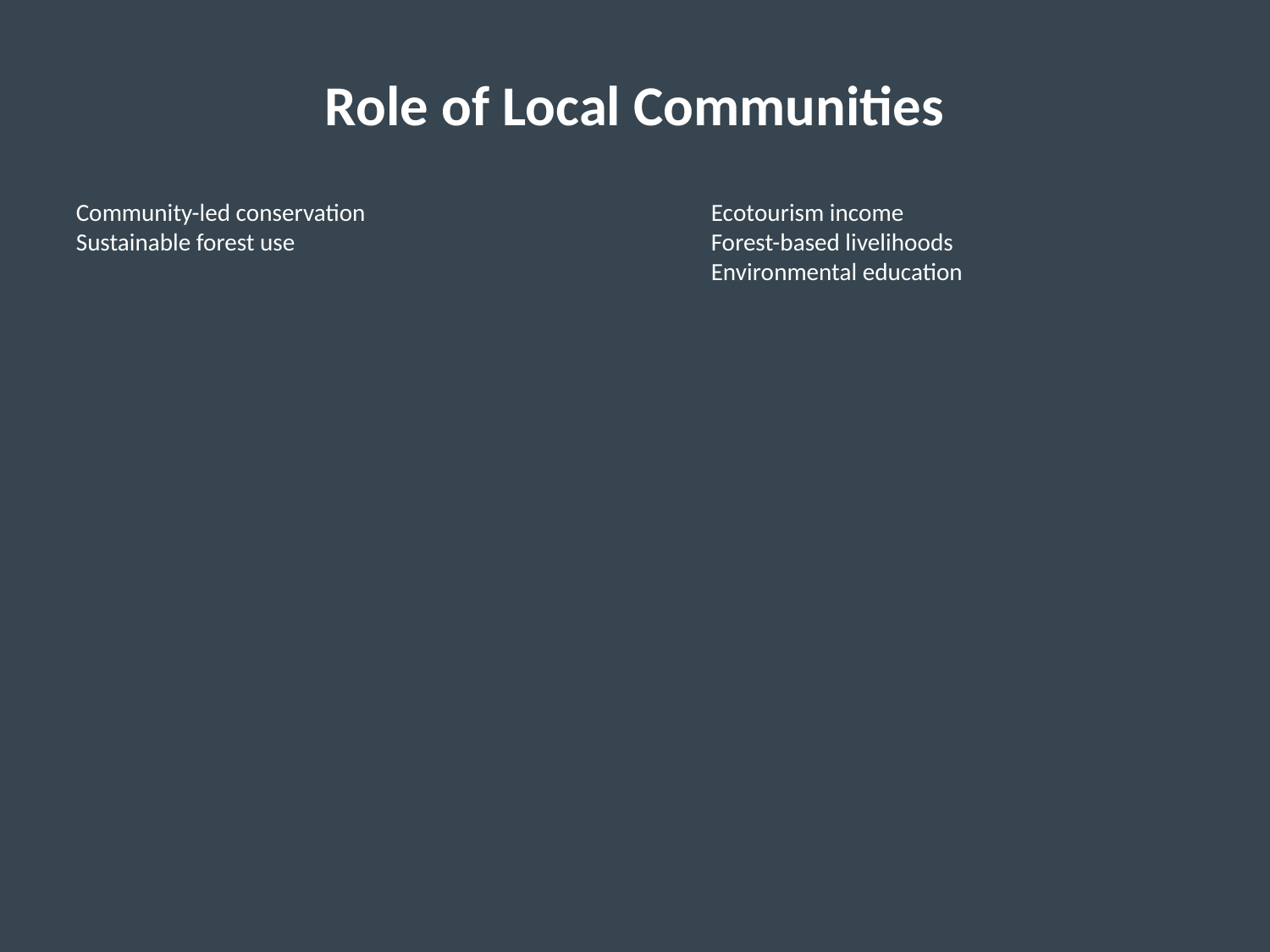

Role of Local Communities
Community-led conservation
Sustainable forest use
Ecotourism income
Forest-based livelihoods
Environmental education